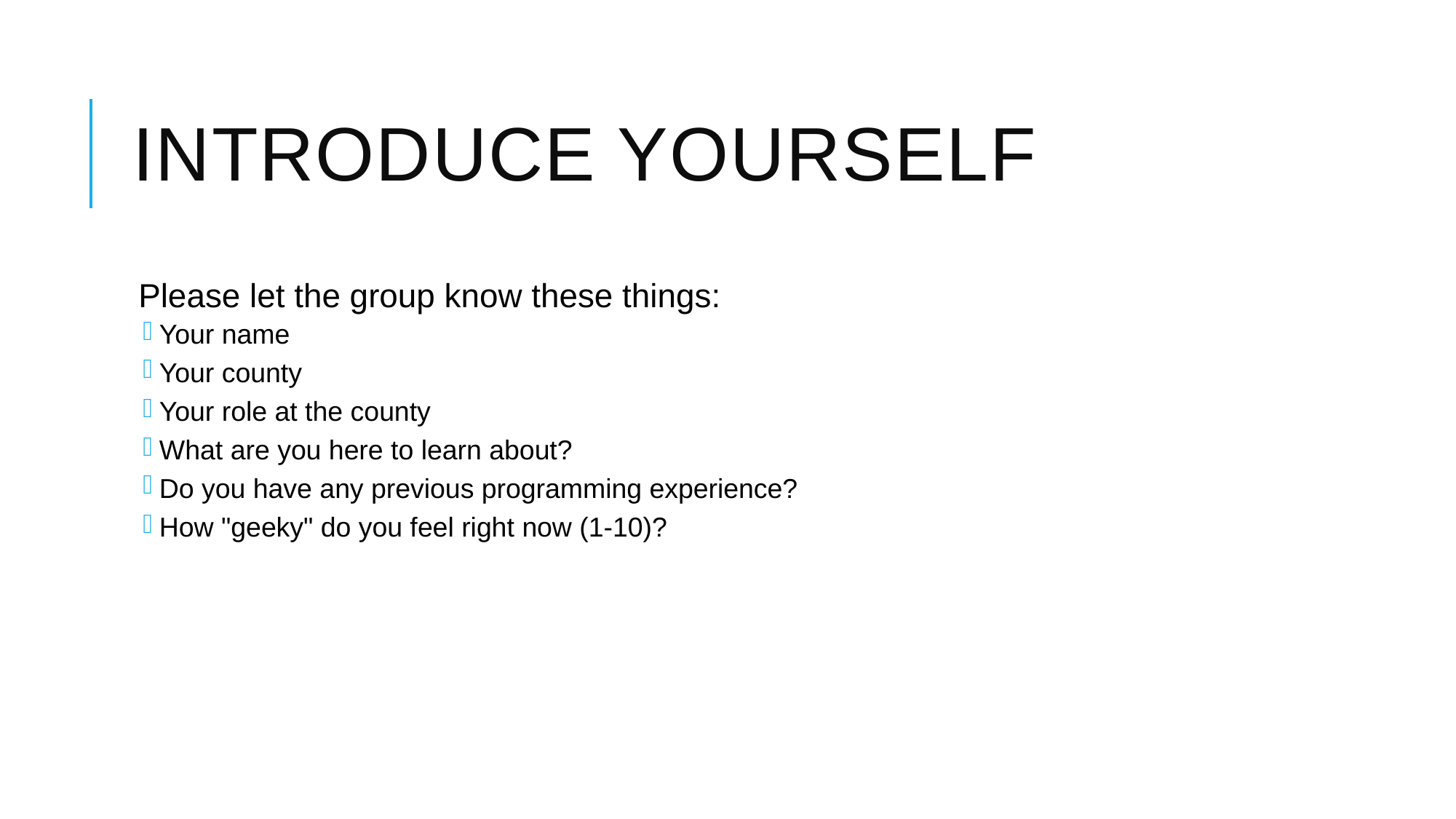

# Introduce yourself
Please let the group know these things:
Your name
Your county
Your role at the county
What are you here to learn about?
Do you have any previous programming experience?
How "geeky" do you feel right now (1-10)?